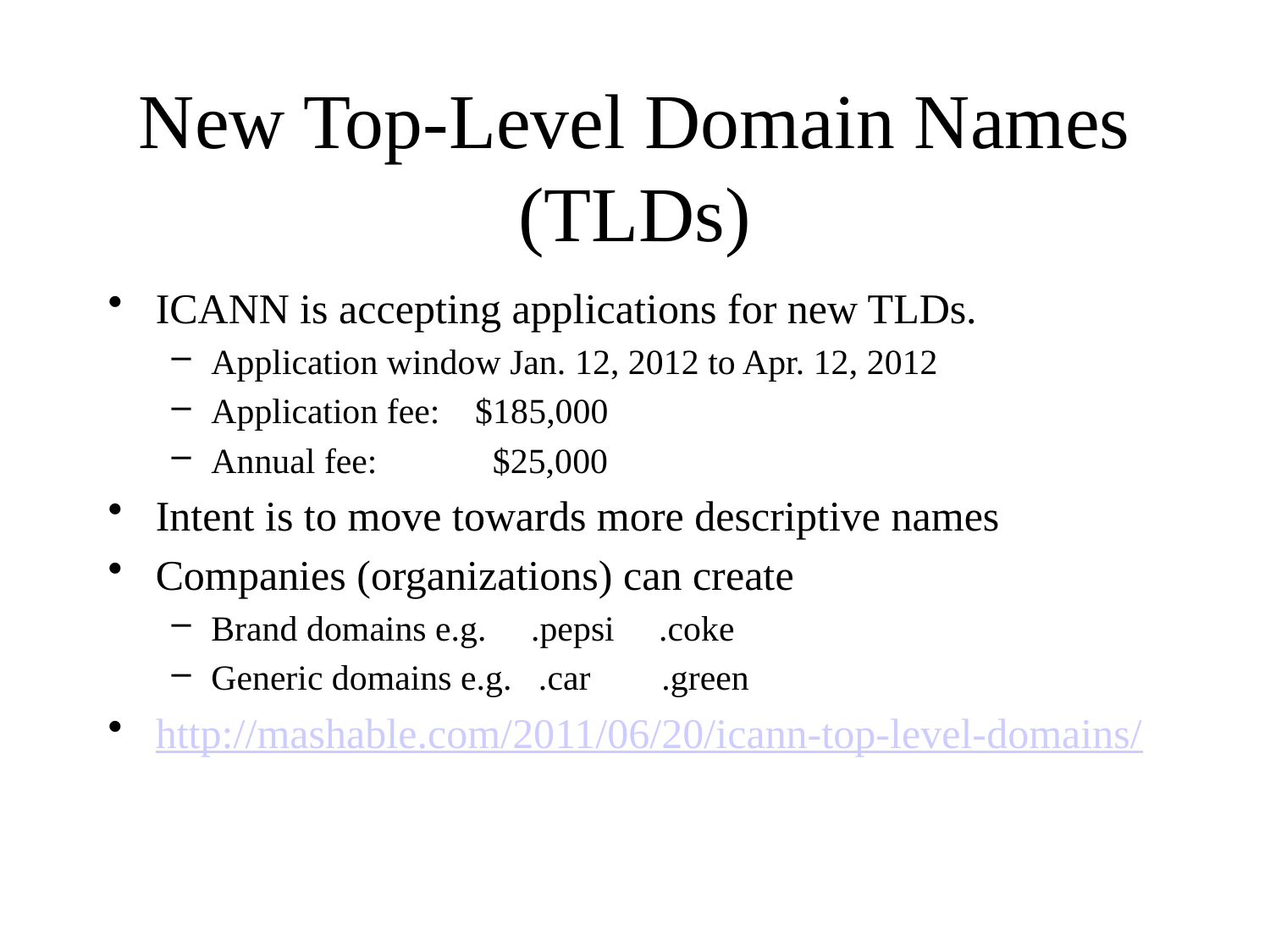

# New Top-Level Domain Names (TLDs)
ICANN is accepting applications for new TLDs.
Application window Jan. 12, 2012 to Apr. 12, 2012
Application fee:    $185,000
Annual fee:             $25,000
Intent is to move towards more descriptive names
Companies (organizations) can create
Brand domains e.g.     .pepsi     .coke
Generic domains e.g.   .car        .green
http://mashable.com/2011/06/20/icann-top-level-domains/